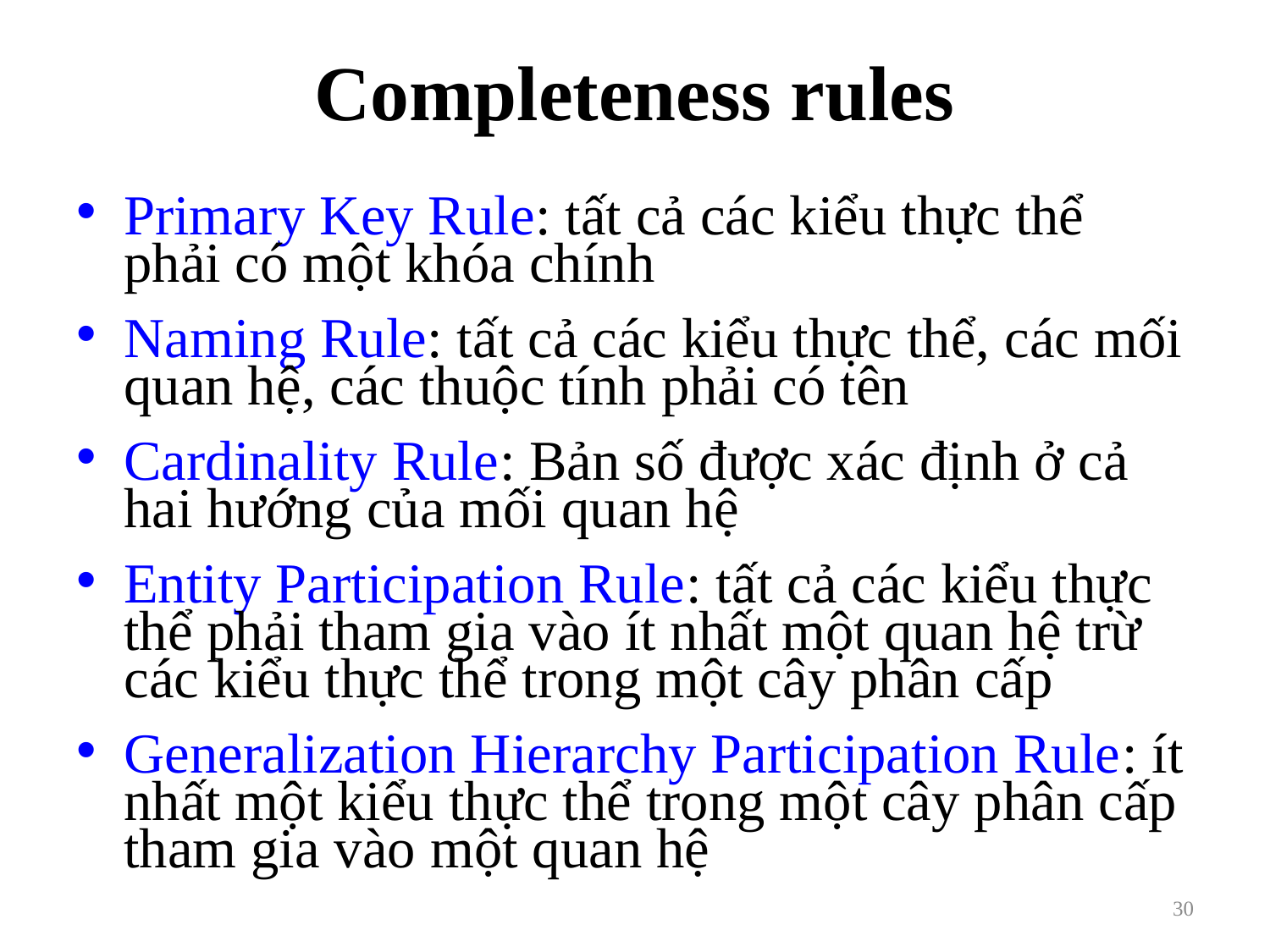

# Completeness rules
Primary Key Rule: tất cả các kiểu thực thể phải có một khóa chính
Naming Rule: tất cả các kiểu thực thể, các mối quan hệ, các thuộc tính phải có tên
Cardinality Rule: Bản số được xác định ở cả hai hướng của mối quan hệ
Entity Participation Rule: tất cả các kiểu thực thể phải tham gia vào ít nhất một quan hệ trừ các kiểu thực thể trong một cây phân cấp
Generalization Hierarchy Participation Rule: ít nhất một kiểu thực thể trong một cây phân cấp tham gia vào một quan hệ
30